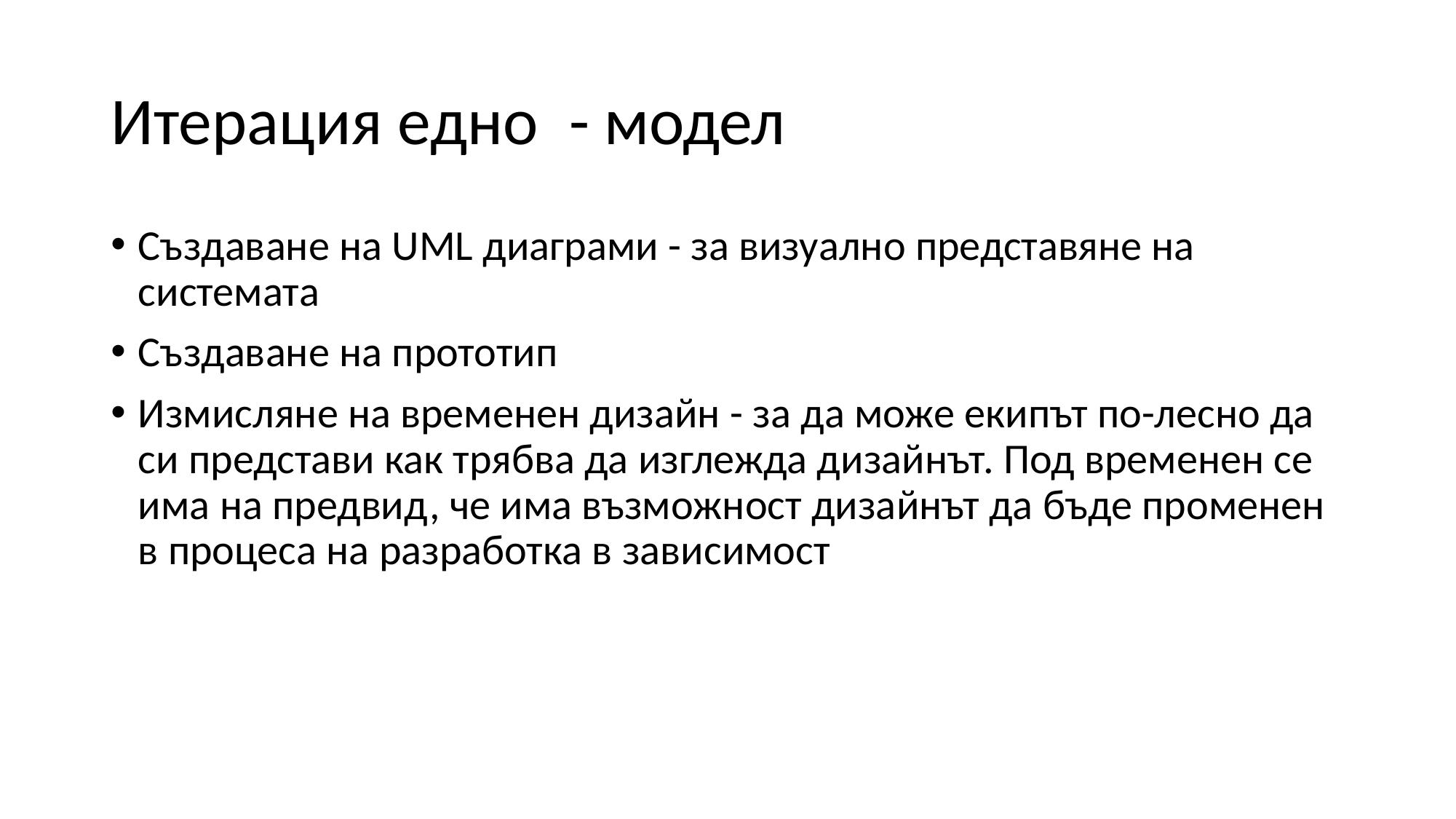

# Итерация едно  - модел
Създаване на UML диаграми - за визуално представяне на системата
Създаване на прототип
Измисляне на временен дизайн - за да може екипът по-лесно да си представи как трябва да изглежда дизайнът. Под временен се има на предвид, че има възможност дизайнът да бъде променен в процеса на разработка в зависимост